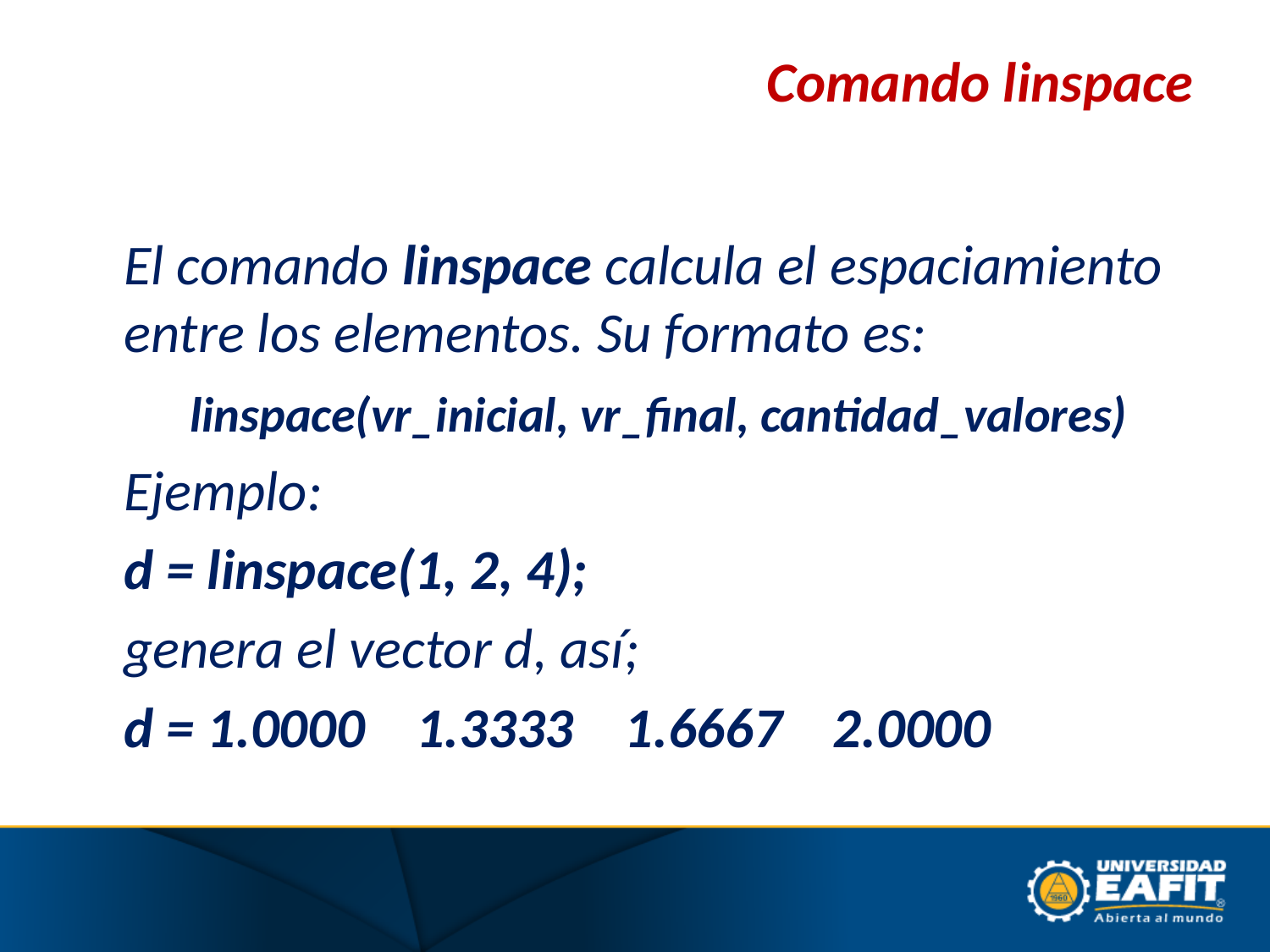

# Comando linspace
	El comando linspace calcula el espaciamiento entre los elementos. Su formato es:
	linspace(vr_inicial, vr_final, cantidad_valores)
	Ejemplo:
	d = linspace(1, 2, 4);
	genera el vector d, así;
	d = 1.0000    1.3333    1.6667    2.0000